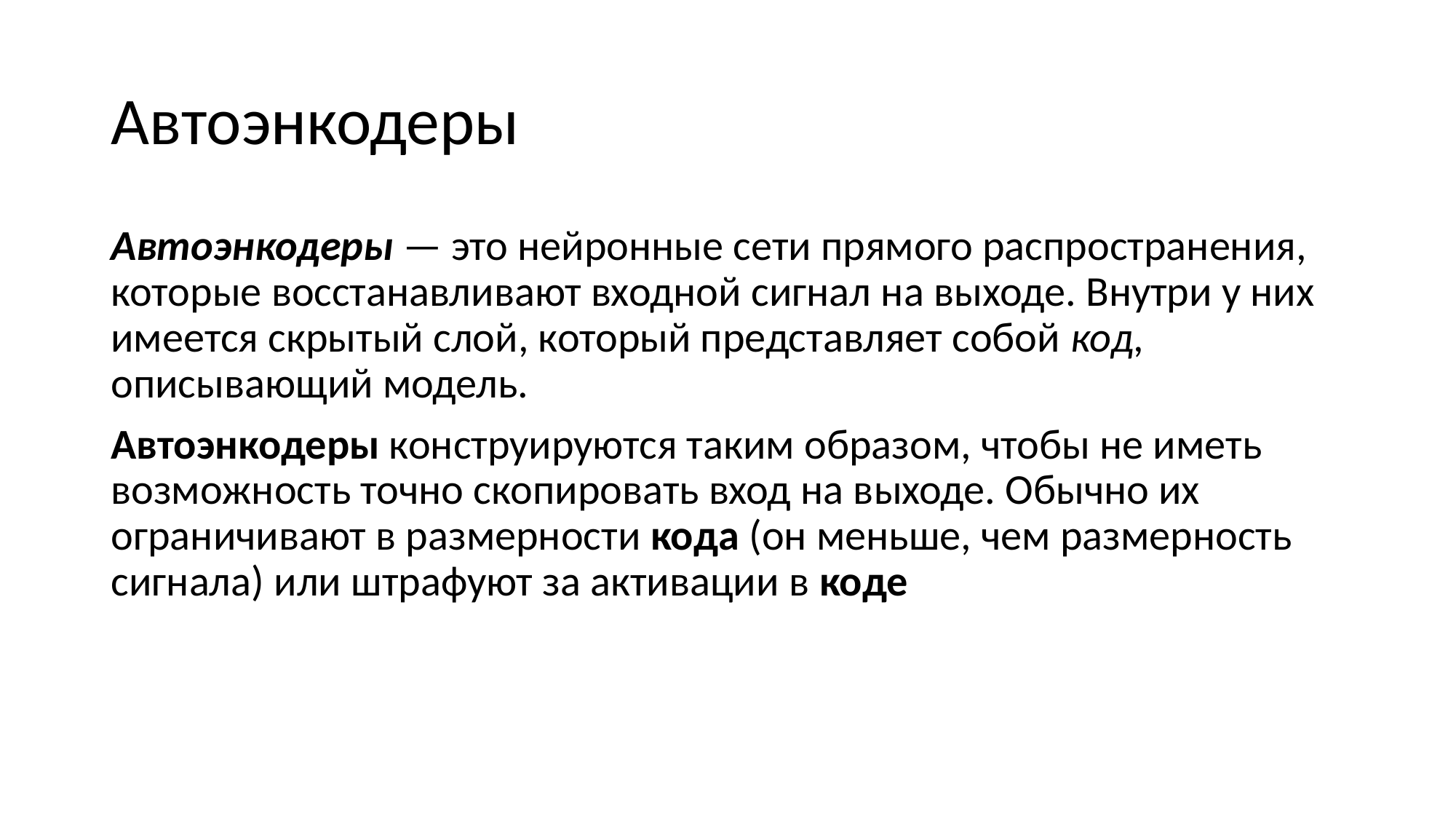

# Автоэнкодеры
Автоэнкодеры — это нейронные сети прямого распространения, которые восстанавливают входной сигнал на выходе. Внутри у них имеется скрытый слой, который представляет собой код, описывающий модель.
Автоэнкодеры конструируются таким образом, чтобы не иметь возможность точно скопировать вход на выходе. Обычно их ограничивают в размерности кода (он меньше, чем размерность сигнала) или штрафуют за активации в коде